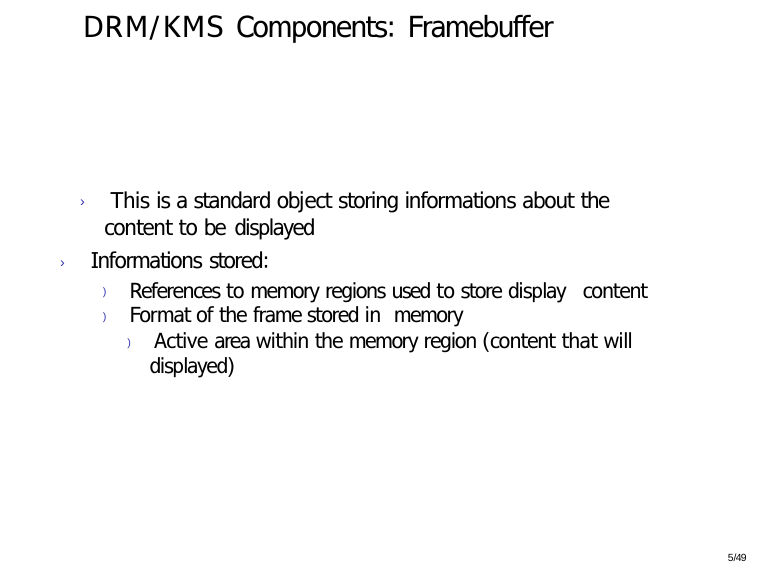

# DRM/KMS Components: Framebuffer
› This is a standard object storing informations about the  content to be displayed
› Informations stored:
) References to memory regions used to store display  content
) Format of the frame stored in  memory
) Active area within the memory region (content that will  displayed)
5/49